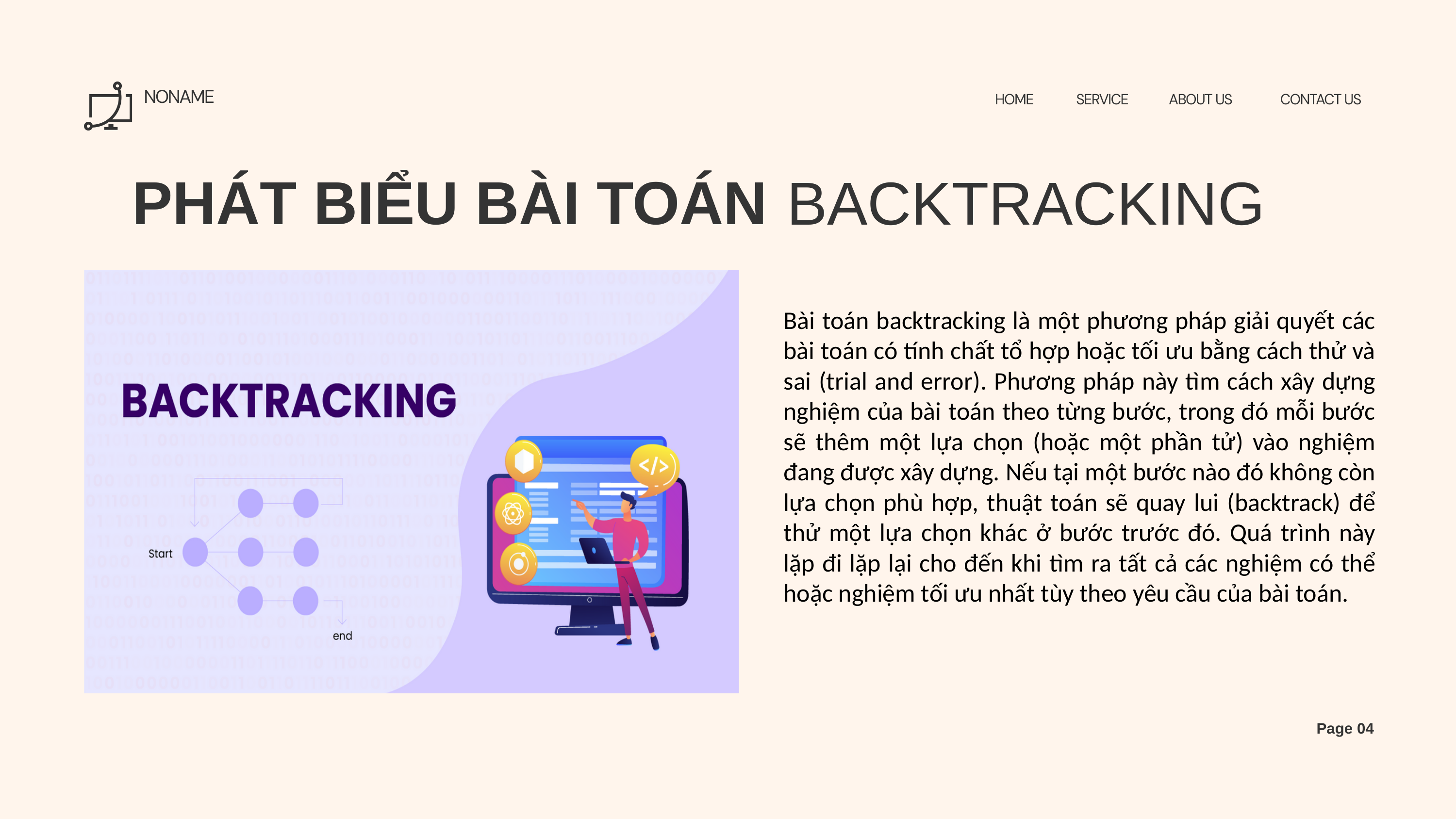

NONAME
HOME
SERVICE
ABOUT US
CONTACT US
PHÁT BIỂU BÀI TOÁN
BACKTRACKING

Bài toán backtracking là một phương pháp giải quyết các bài toán có tính chất tổ hợp hoặc tối ưu bằng cách thử và sai (trial and error). Phương pháp này tìm cách xây dựng nghiệm của bài toán theo từng bước, trong đó mỗi bước sẽ thêm một lựa chọn (hoặc một phần tử) vào nghiệm đang được xây dựng. Nếu tại một bước nào đó không còn lựa chọn phù hợp, thuật toán sẽ quay lui (backtrack) để thử một lựa chọn khác ở bước trước đó. Quá trình này lặp đi lặp lại cho đến khi tìm ra tất cả các nghiệm có thể hoặc nghiệm tối ưu nhất tùy theo yêu cầu của bài toán.
Page 04